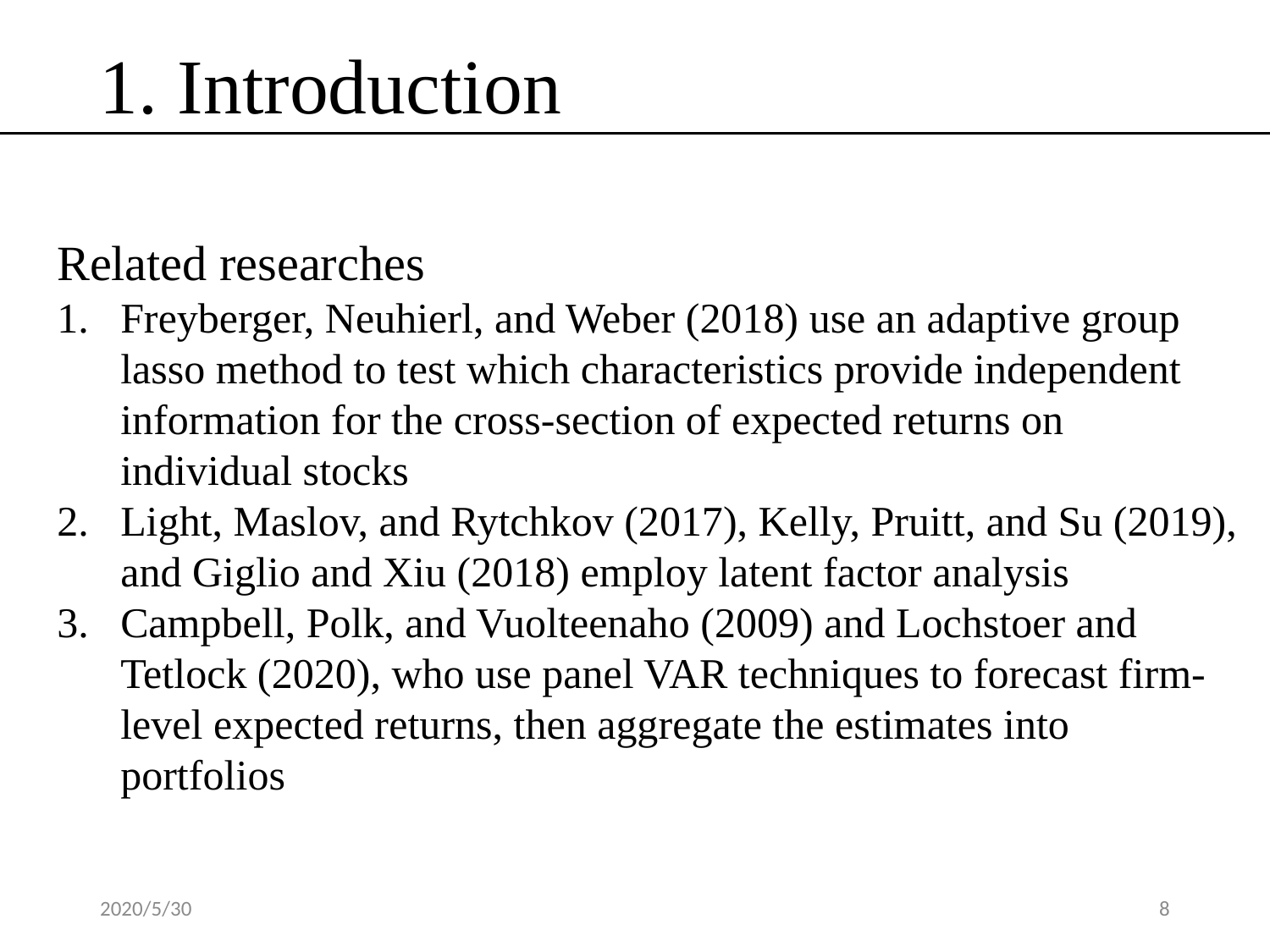

1. Introduction
Related researches
Freyberger, Neuhierl, and Weber (2018) use an adaptive group lasso method to test which characteristics provide independent information for the cross-section of expected returns on individual stocks
Light, Maslov, and Rytchkov (2017), Kelly, Pruitt, and Su (2019), and Giglio and Xiu (2018) employ latent factor analysis
Campbell, Polk, and Vuolteenaho (2009) and Lochstoer and Tetlock (2020), who use panel VAR techniques to forecast firm-level expected returns, then aggregate the estimates into portfolios
2020/5/30
8